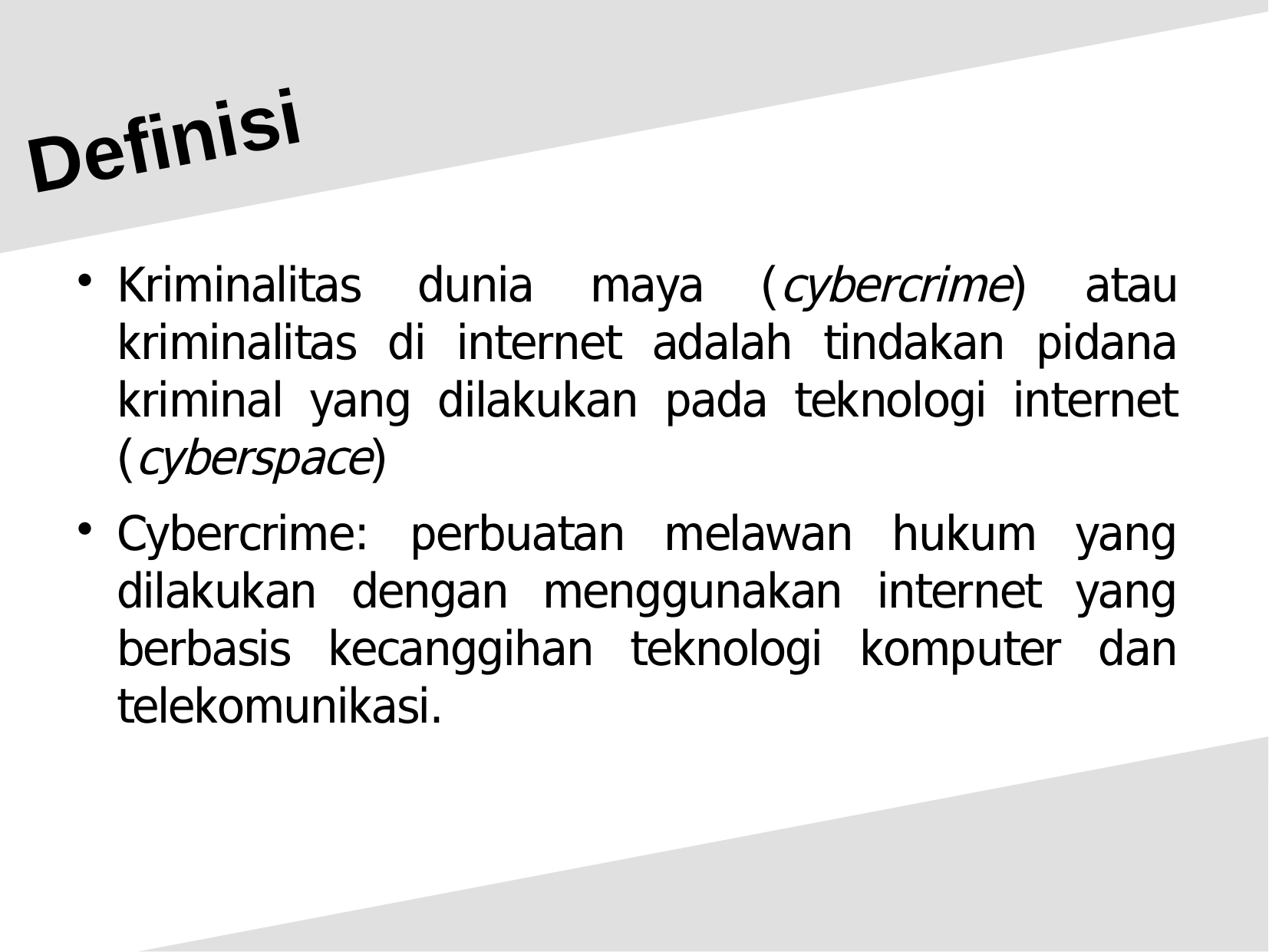

Definisi
Kriminalitas dunia maya (cybercrime) atau kriminalitas di internet adalah tindakan pidana kriminal yang dilakukan pada teknologi internet (cyberspace)
Cybercrime: perbuatan melawan hukum yang dilakukan dengan menggunakan internet yang berbasis kecanggihan teknologi komputer dan telekomunikasi.